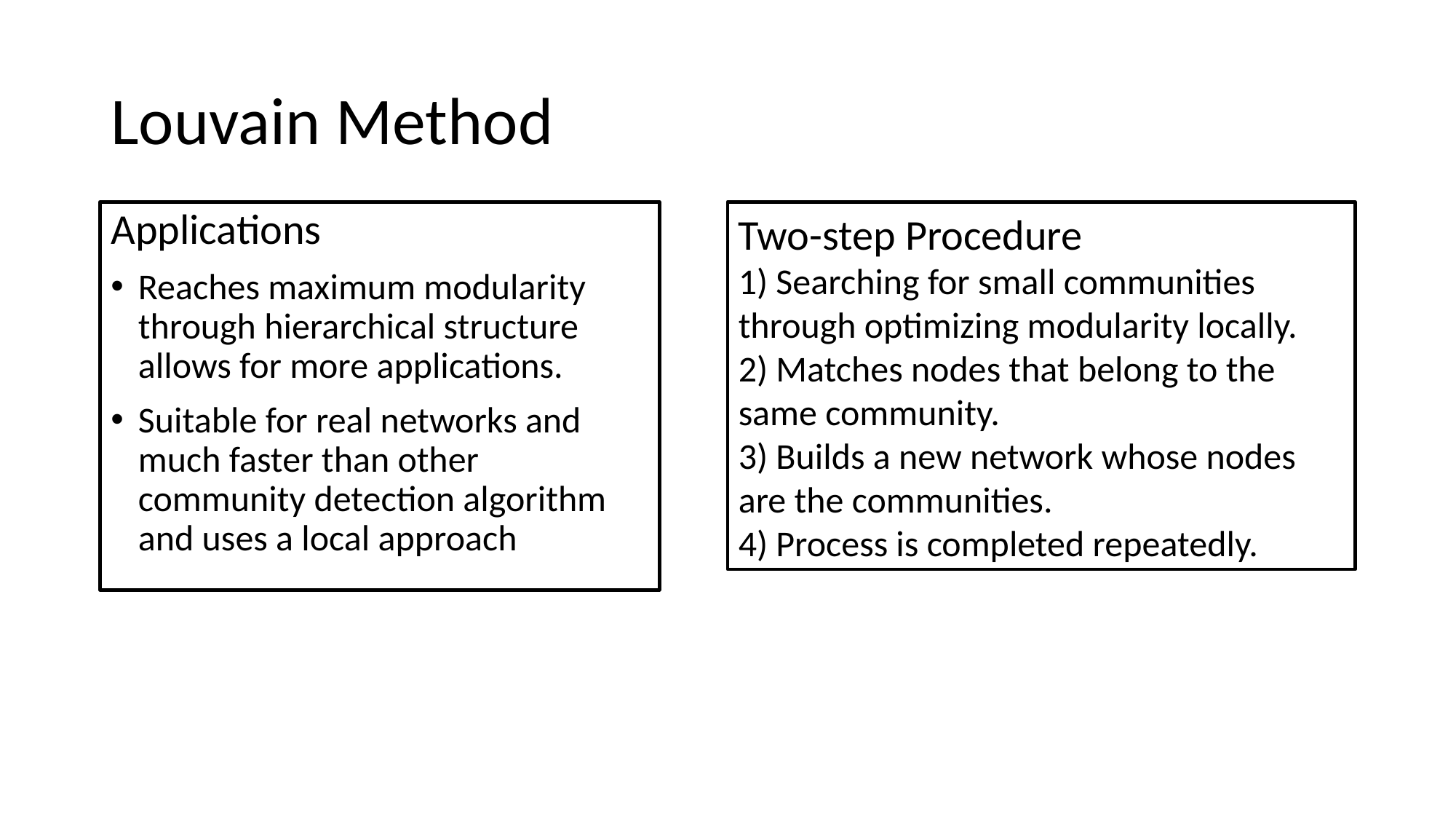

# Louvain Method
Applications
Reaches maximum modularity through hierarchical structure allows for more applications.
Suitable for real networks and much faster than other community detection algorithm and uses a local approach

Two-step Procedure
1) Searching for small communities through optimizing modularity locally.
2) Matches nodes that belong to the same community.
3) Builds a new network whose nodes are the communities.
4) Process is completed repeatedly.